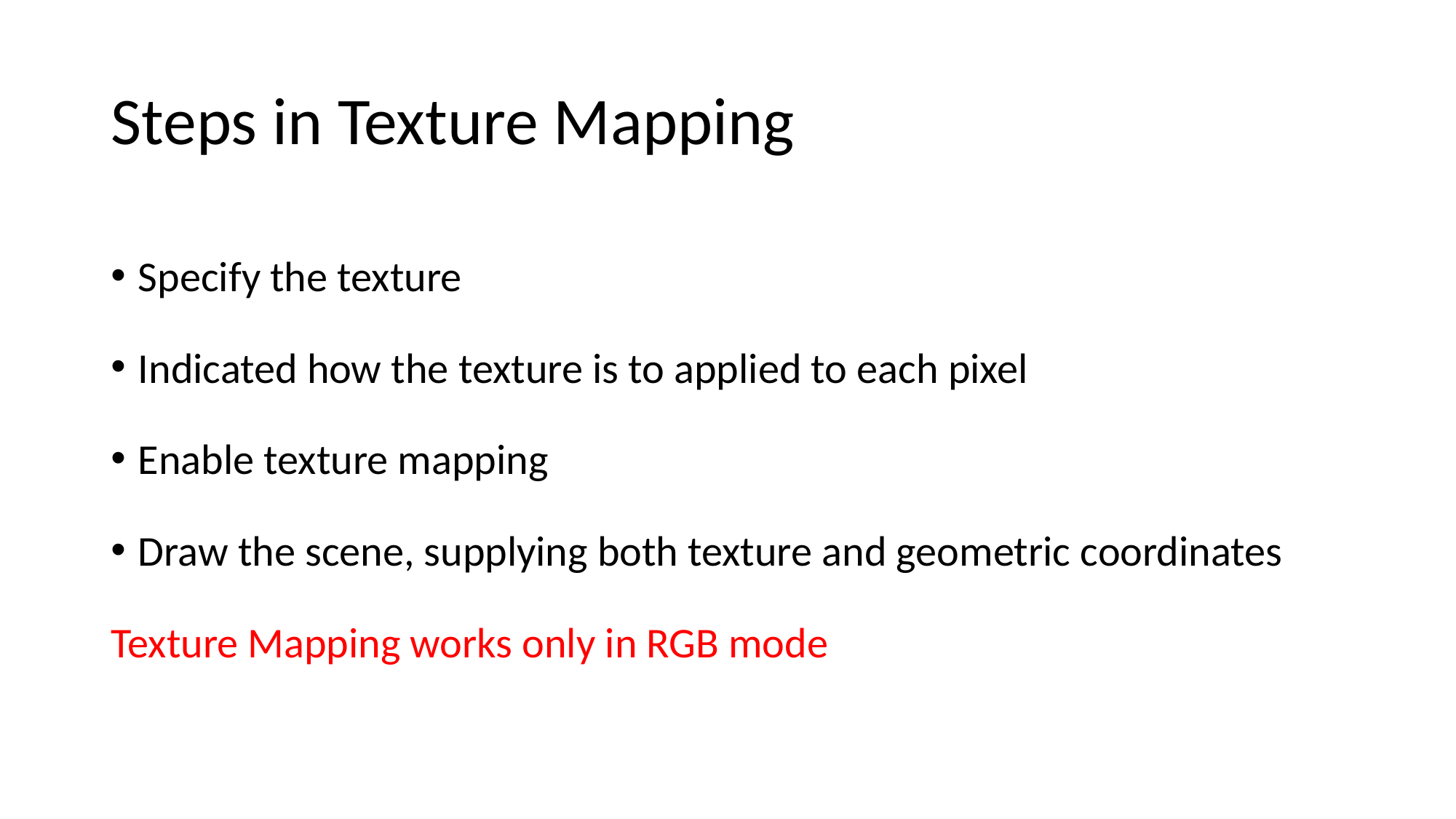

# Steps in Texture Mapping
Specify the texture
Indicated how the texture is to applied to each pixel
Enable texture mapping
Draw the scene, supplying both texture and geometric coordinates
Texture Mapping works only in RGB mode